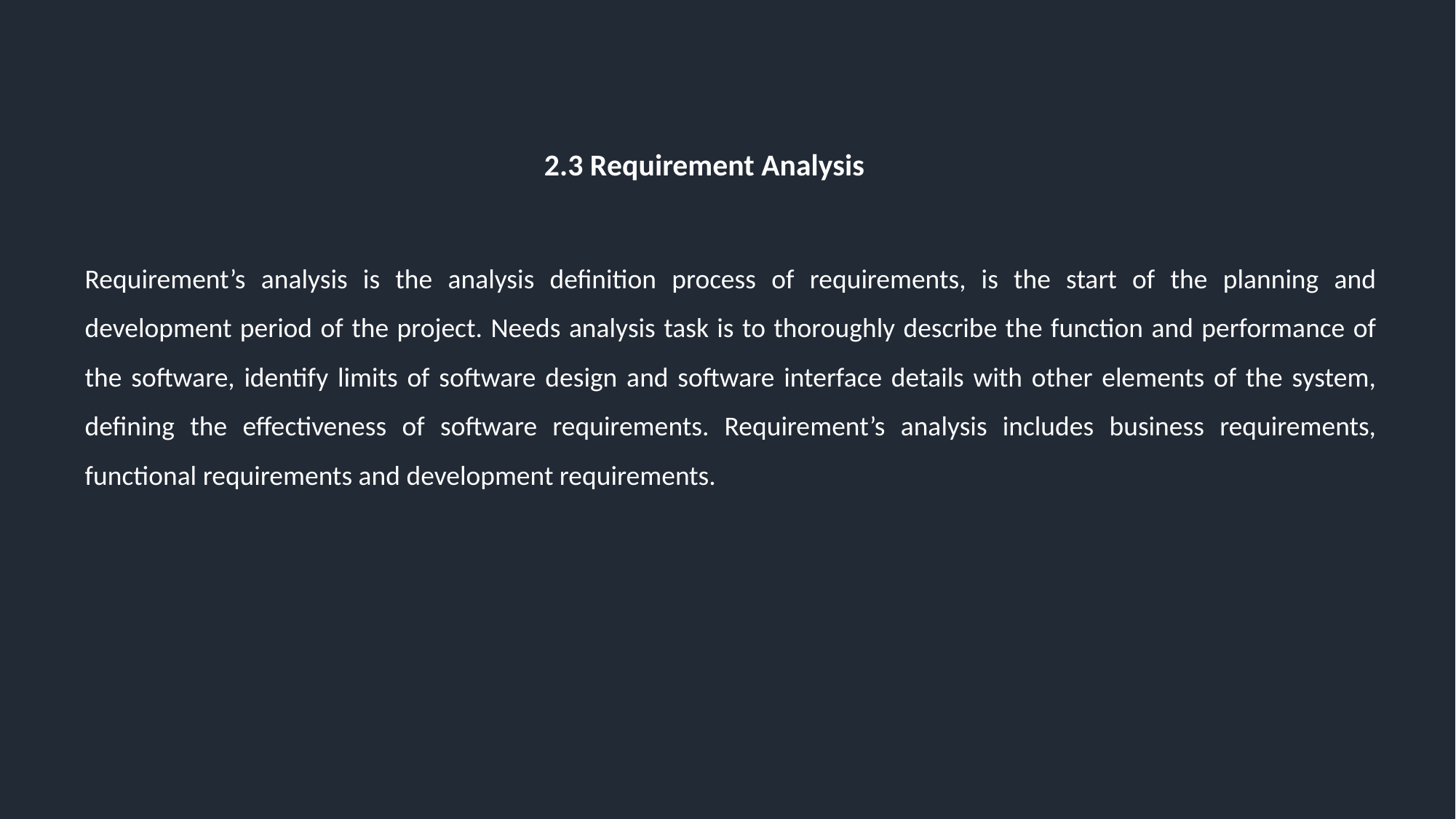

2.3 Requirement Analysis

Requirement’s analysis is the analysis definition process of requirements, is the start of the planning and development period of the project. Needs analysis task is to thoroughly describe the function and performance of the software, identify limits of software design and software interface details with other elements of the system, defining the effectiveness of software requirements. Requirement’s analysis includes business requirements, functional requirements and development requirements.